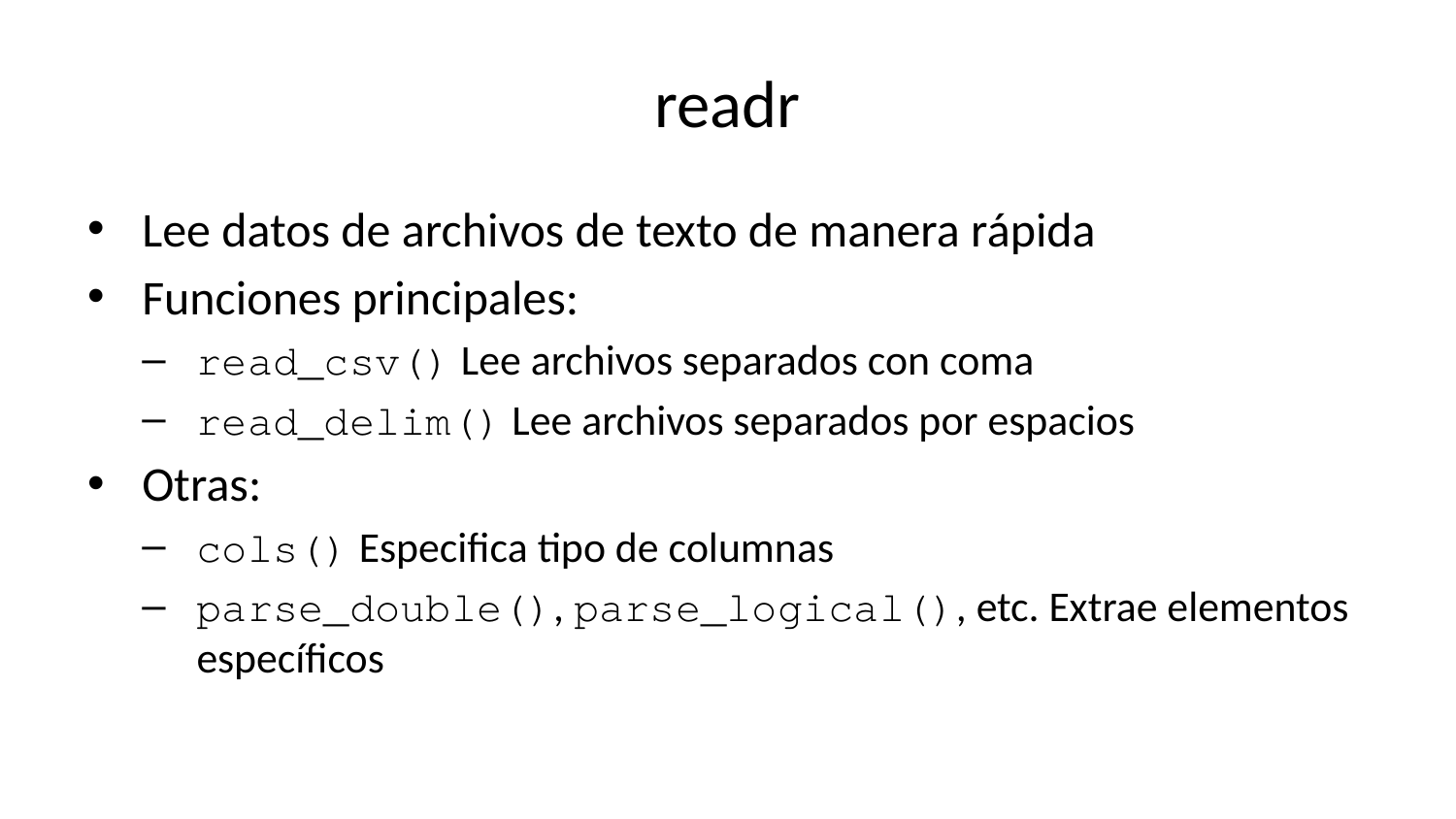

# readr
Lee datos de archivos de texto de manera rápida
Funciones principales:
read_csv() Lee archivos separados con coma
read_delim() Lee archivos separados por espacios
Otras:
cols() Especifica tipo de columnas
parse_double(), parse_logical(), etc. Extrae elementos específicos